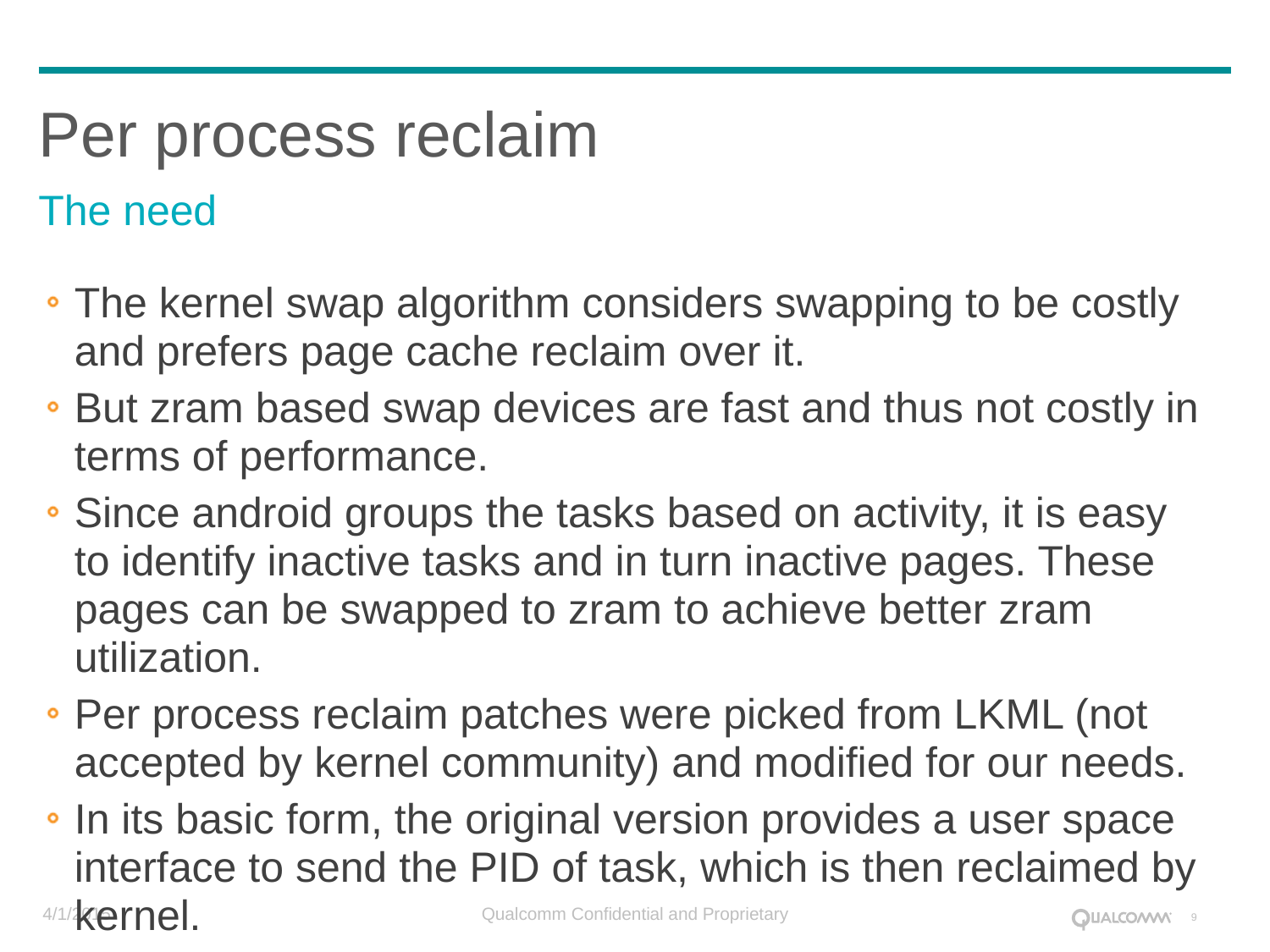

# Per process reclaim
The need
The kernel swap algorithm considers swapping to be costly and prefers page cache reclaim over it.
But zram based swap devices are fast and thus not costly in terms of performance.
Since android groups the tasks based on activity, it is easy to identify inactive tasks and in turn inactive pages. These pages can be swapped to zram to achieve better zram utilization.
Per process reclaim patches were picked from LKML (not accepted by kernel community) and modified for our needs.
In its basic form, the original version provides a user space interface to send the PID of task, which is then reclaimed by kernel.